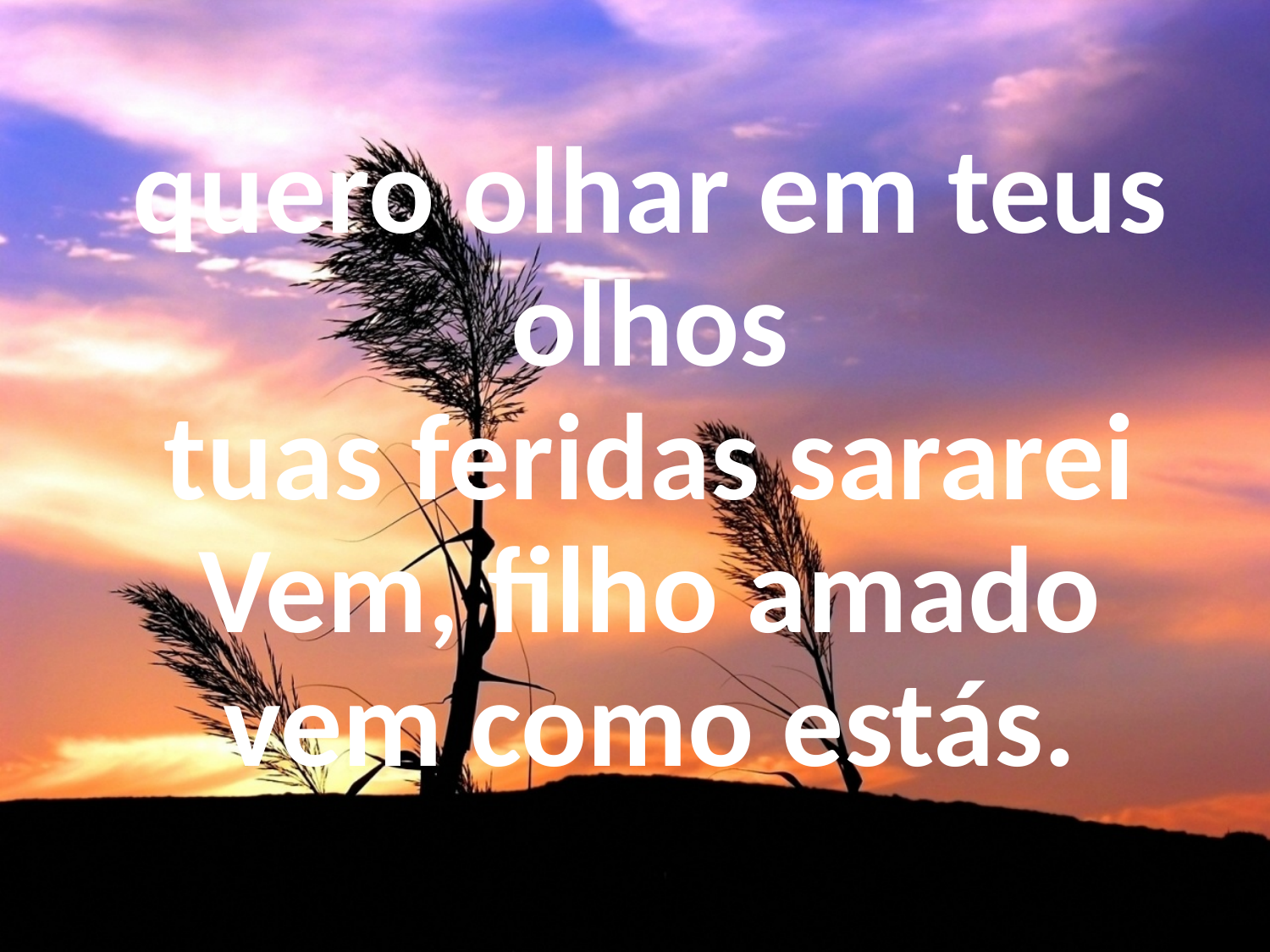

# quero olhar em teus olhos tuas feridas sararei Vem, filho amado vem como estás.